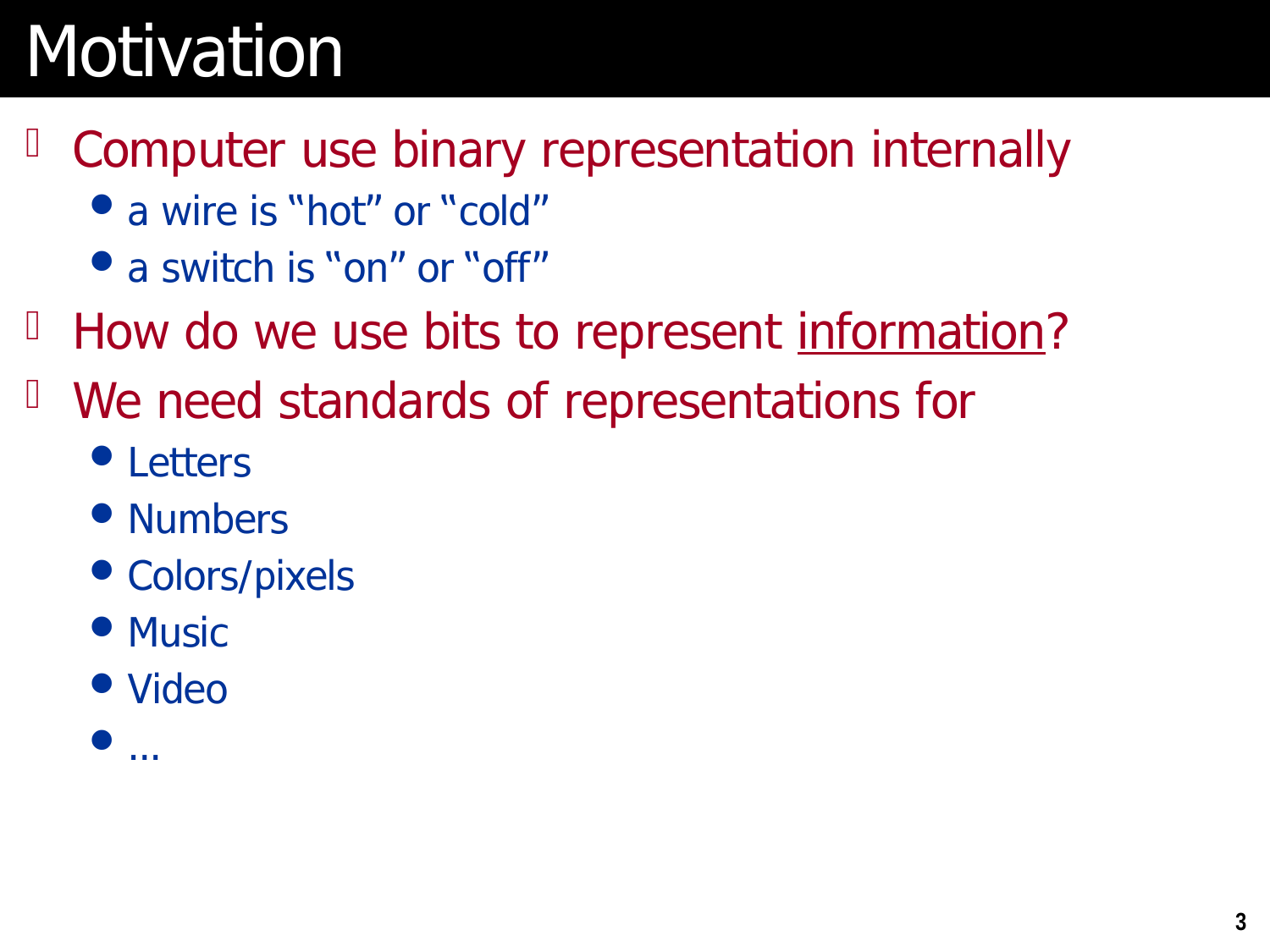

# Motivation
Computer use binary representation internally
a wire is “hot” or “cold”
a switch is “on” or “off”
How do we use bits to represent information?
We need standards of representations for
Letters
Numbers
Colors/pixels
Music
Video
…

3